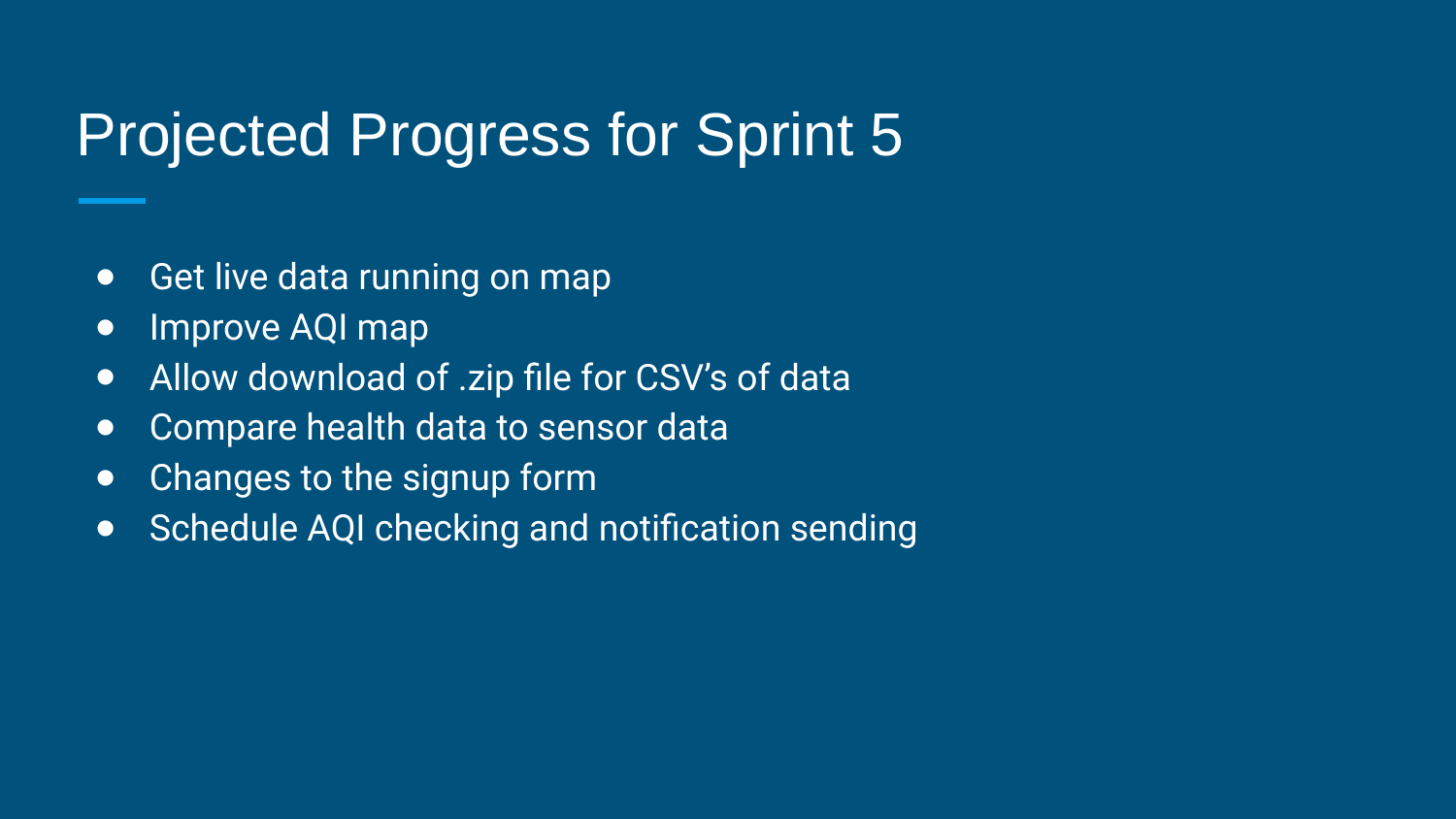

# Projected Progress for Sprint 5
Get live data running on map
Improve AQI map
Allow download of .zip file for CSV’s of data
Compare health data to sensor data
Changes to the signup form
Schedule AQI checking and notification sending